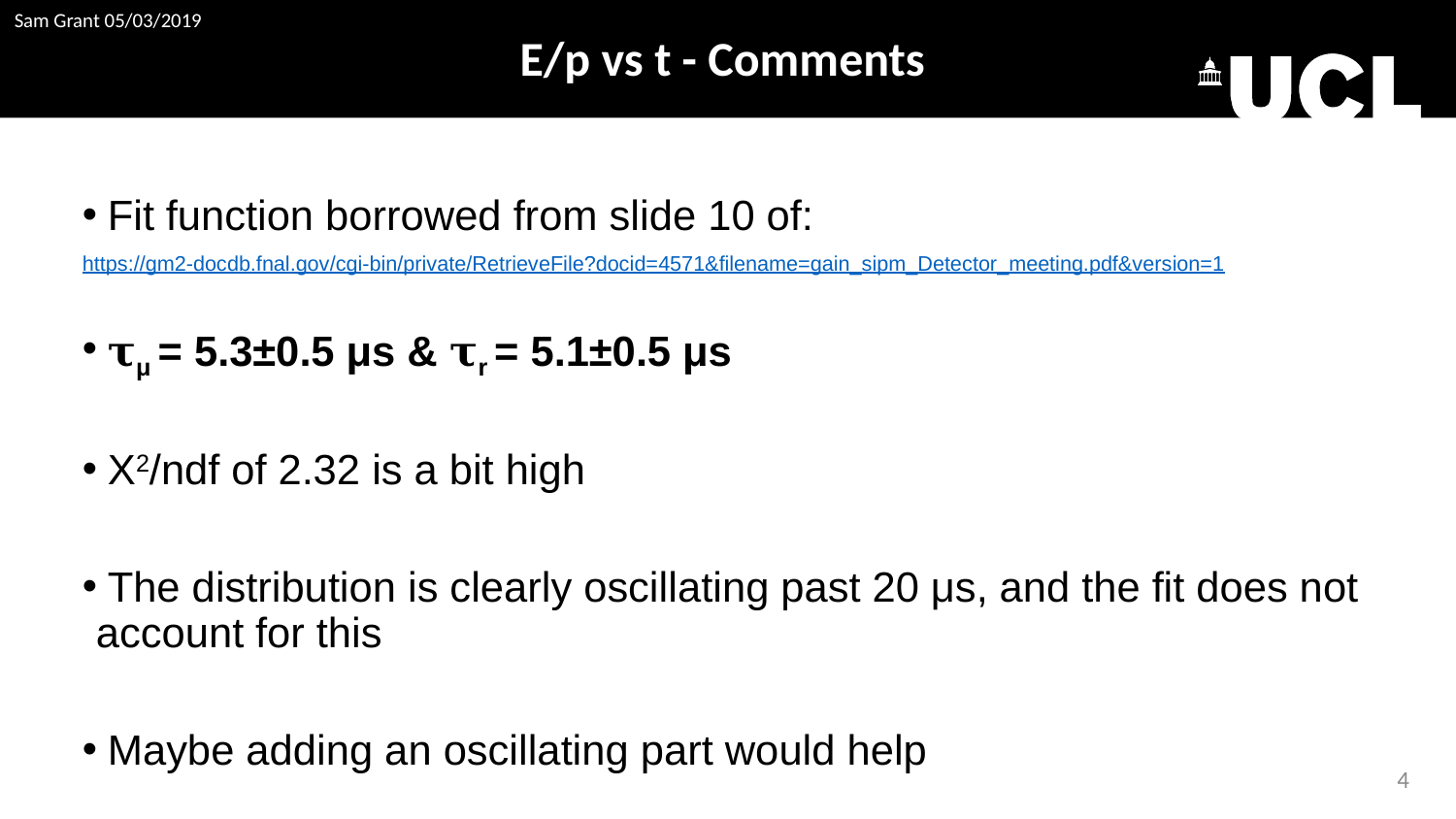

E/p vs t - Comments
 Fit function borrowed from slide 10 of:
https://gm2-docdb.fnal.gov/cgi-bin/private/RetrieveFile?docid=4571&filename=gain_sipm_Detector_meeting.pdf&version=1

 𝛕μ = 5.3±0.5 μs & 𝛕r = 5.1±0.5 μs

 Χ2/ndf of 2.32 is a bit high

 The distribution is clearly oscillating past 20 μs, and the fit does not account for this

 Maybe adding an oscillating part would help

4